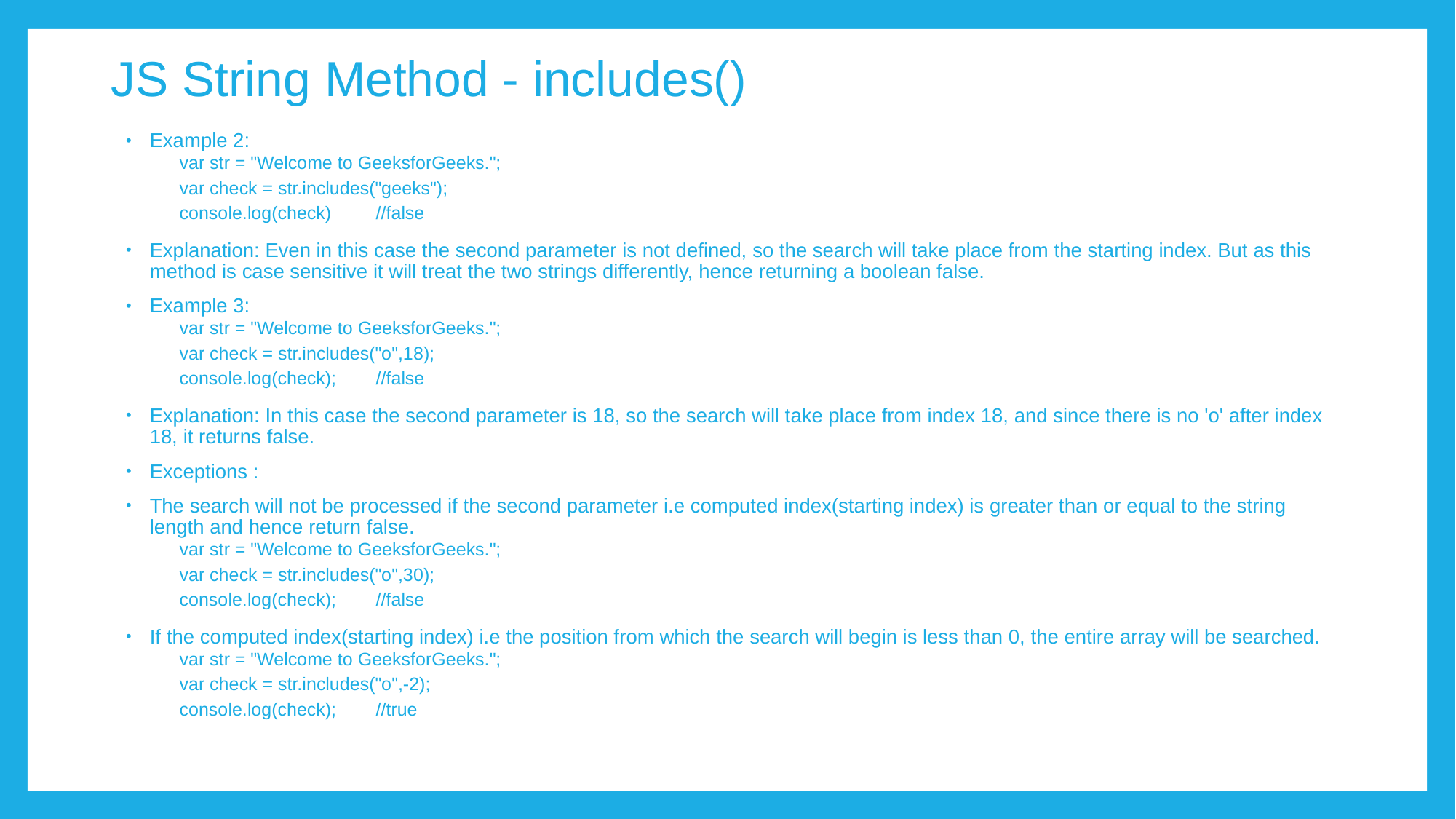

# JS String Method - includes()
Example 2:
var str = "Welcome to GeeksforGeeks.";
var check = str.includes("geeks");
console.log(check)	//false
Explanation: Even in this case the second parameter is not defined, so the search will take place from the starting index. But as this method is case sensitive it will treat the two strings differently, hence returning a boolean false.
Example 3:
var str = "Welcome to GeeksforGeeks.";
var check = str.includes("o",18);
console.log(check);	//false
Explanation: In this case the second parameter is 18, so the search will take place from index 18, and since there is no 'o' after index 18, it returns false.
Exceptions :
The search will not be processed if the second parameter i.e computed index(starting index) is greater than or equal to the string length and hence return false.
var str = "Welcome to GeeksforGeeks.";
var check = str.includes("o",30);
console.log(check);	//false
If the computed index(starting index) i.e the position from which the search will begin is less than 0, the entire array will be searched.
var str = "Welcome to GeeksforGeeks.";
var check = str.includes("o",-2);
console.log(check);	//true